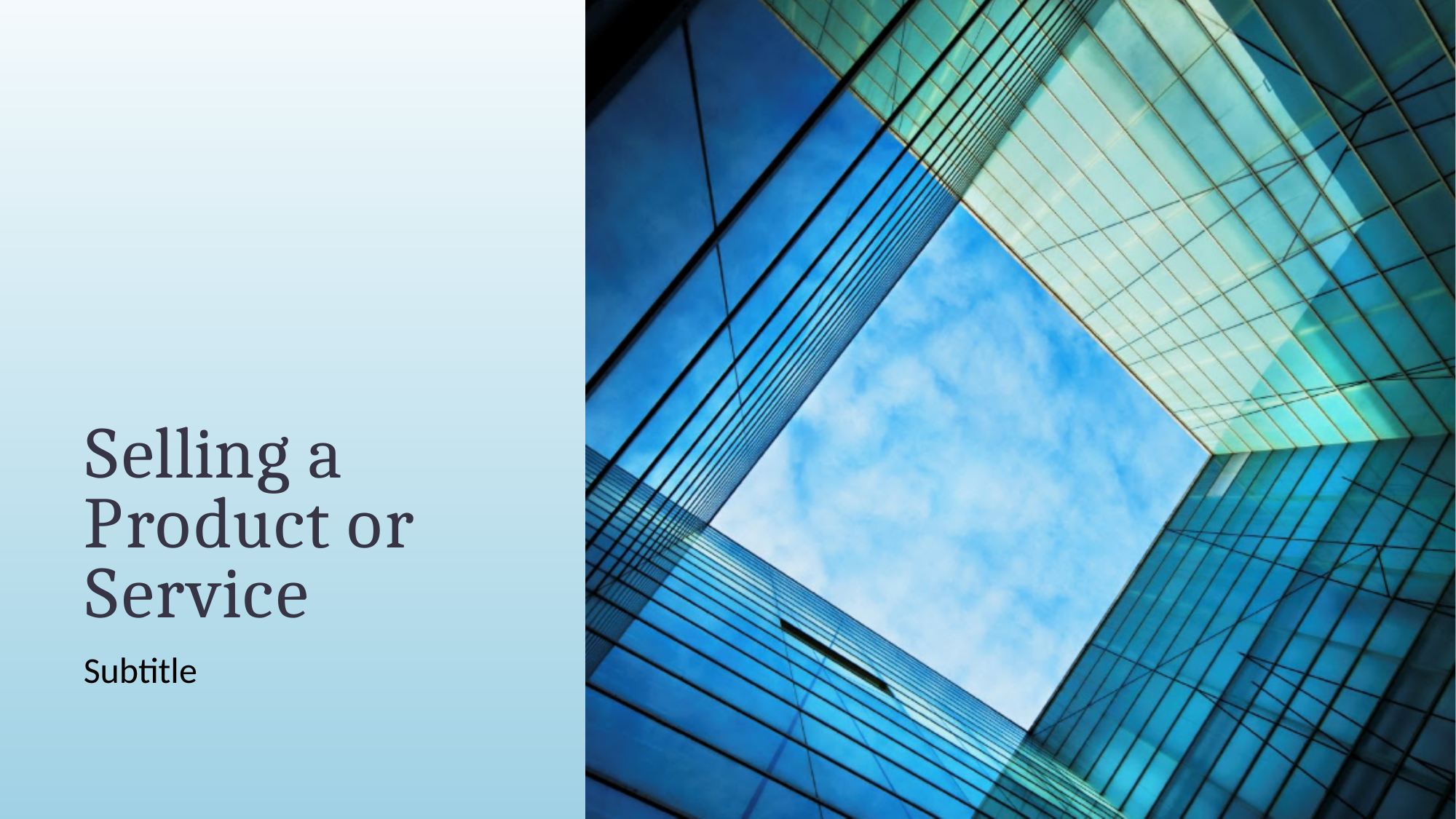

# Selling a Product or Service
Subtitle